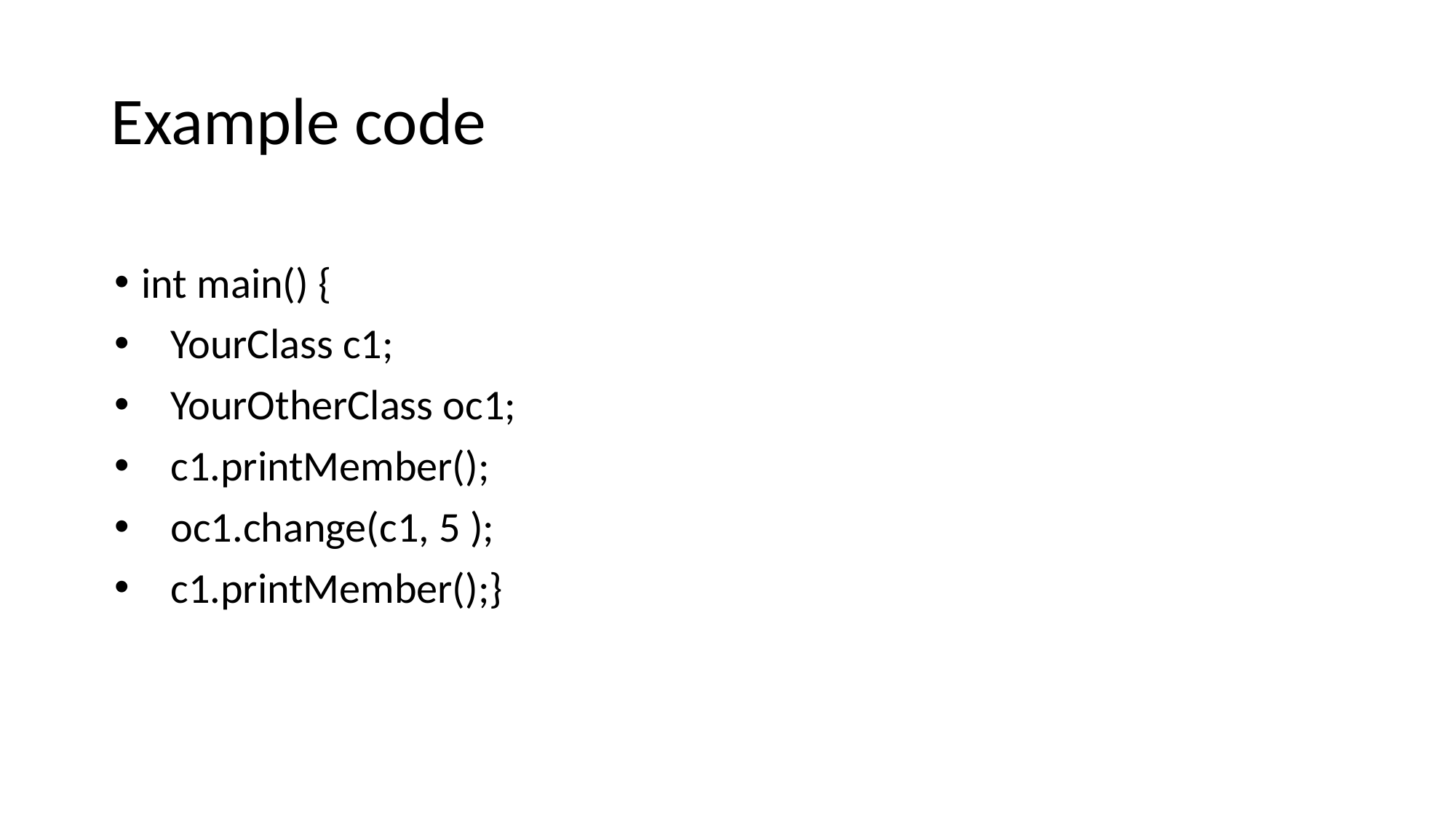

# Example code
int main() {
   YourClass c1;
   YourOtherClass oc1;
   c1.printMember();
   oc1.change(c1, 5 );
   c1.printMember();}